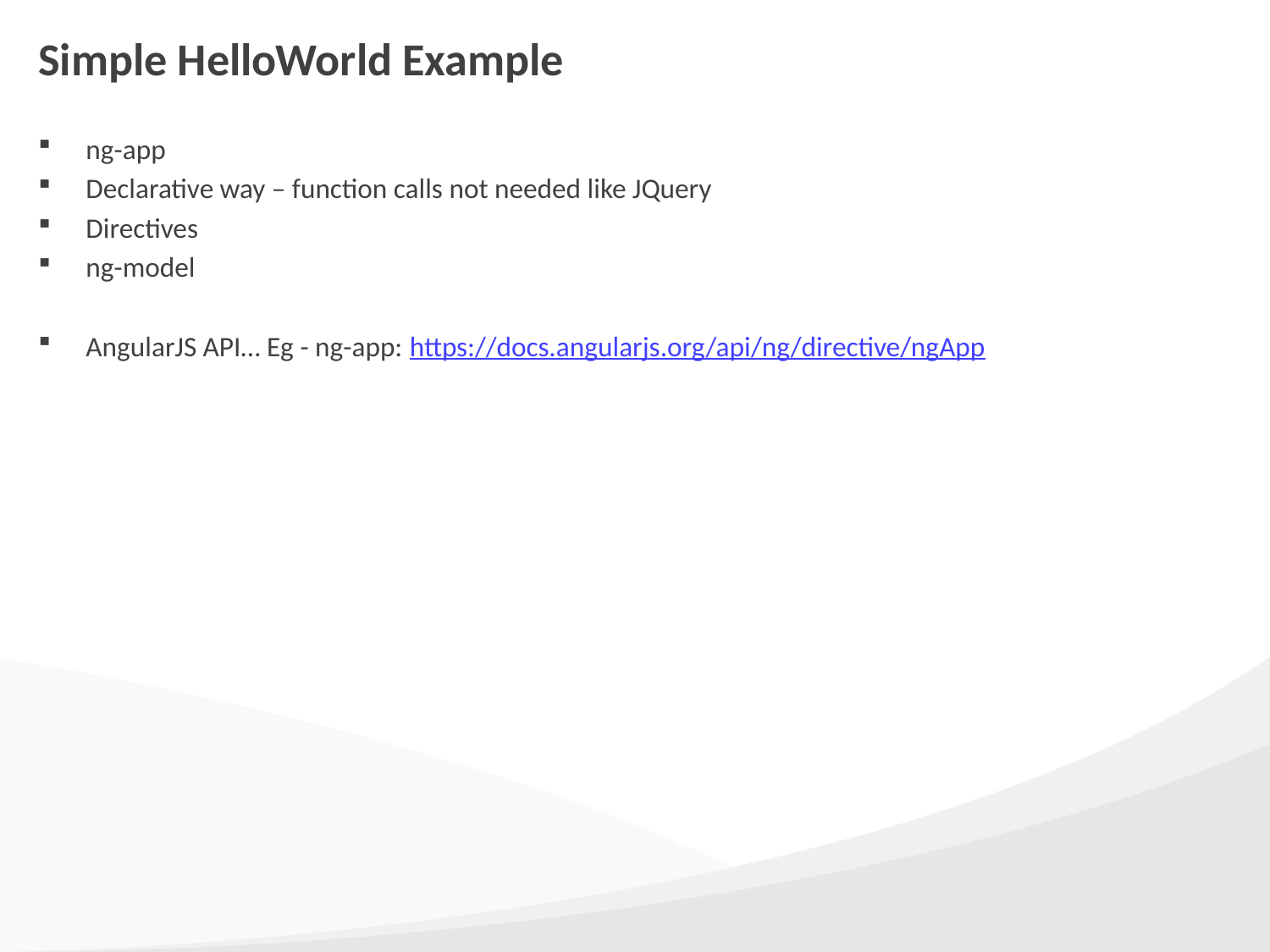

# Simple HelloWorld Example
ng-app
Declarative way – function calls not needed like JQuery
Directives
ng-model

AngularJS API… Eg - ng-app: https://docs.angularjs.org/api/ng/directive/ngApp